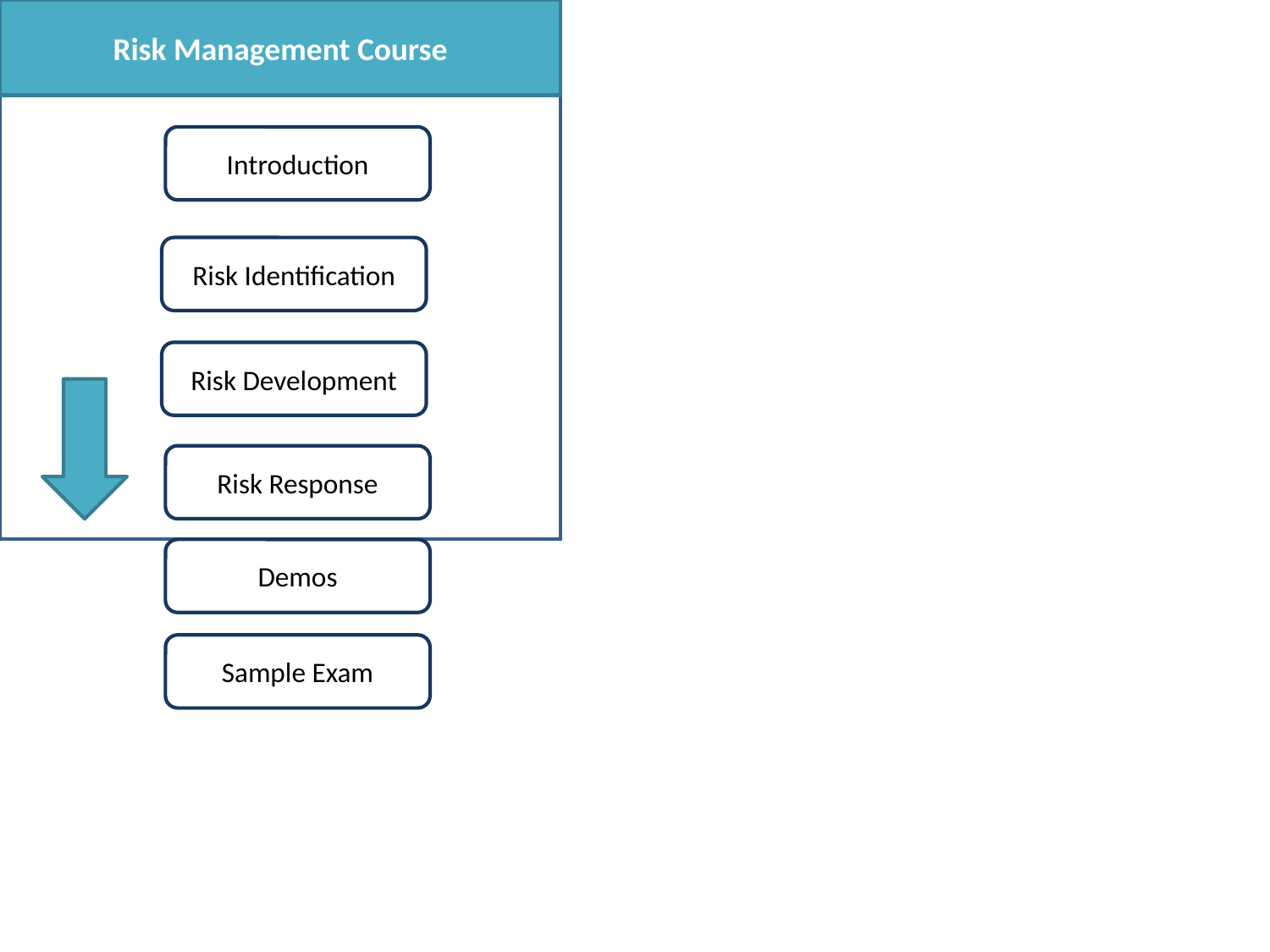

Risk Management Course

Introduction
Risk Identification
Risk Development

Risk Response
Demos
Sample Exam